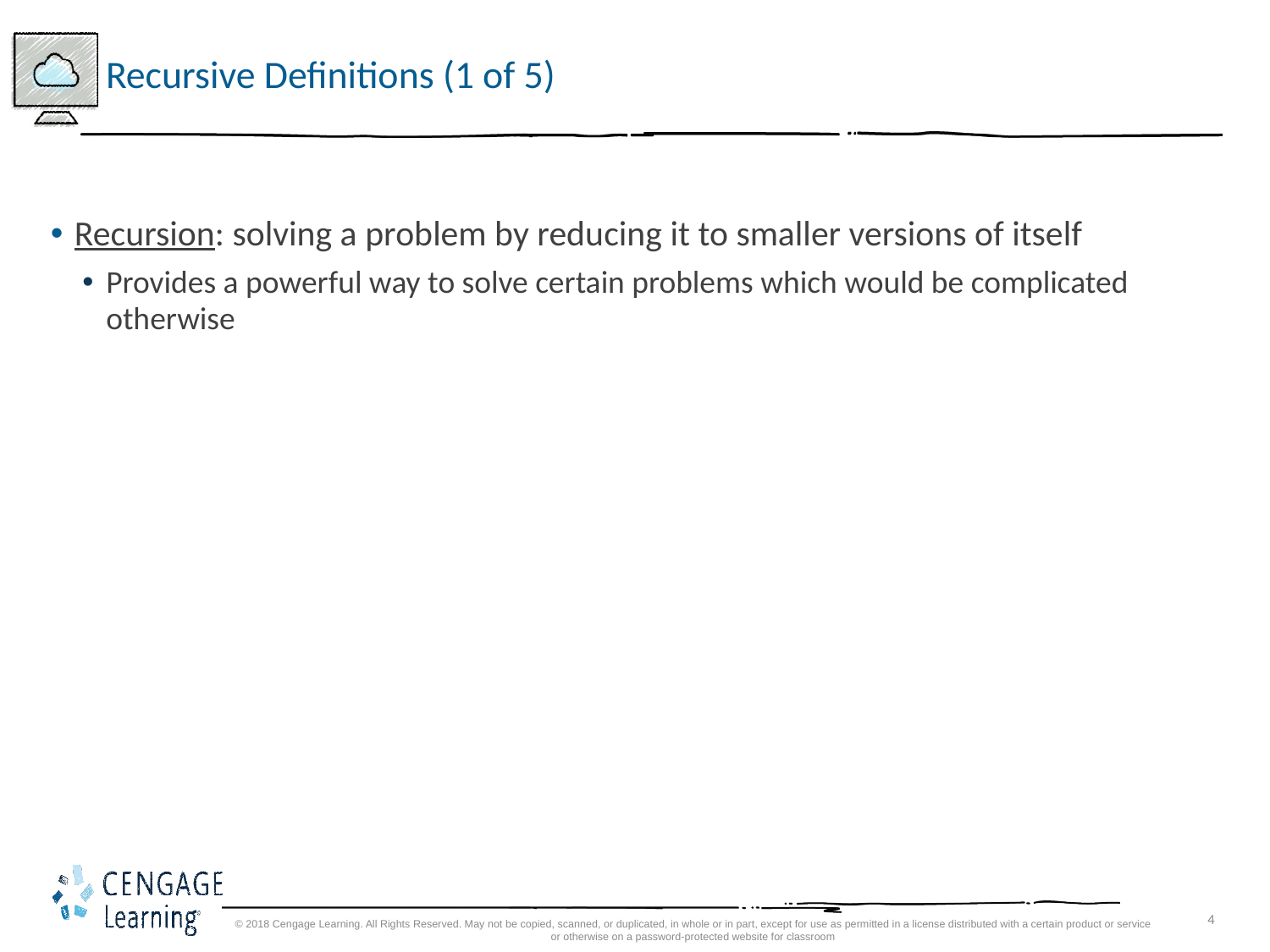

# Recursive Definitions (1 of 5)
Recursion: solving a problem by reducing it to smaller versions of itself
Provides a powerful way to solve certain problems which would be complicated otherwise
© 2018 Cengage Learning. All Rights Reserved. May not be copied, scanned, or duplicated, in whole or in part, except for use as permitted in a license distributed with a certain product or service or otherwise on a password-protected website for classroom